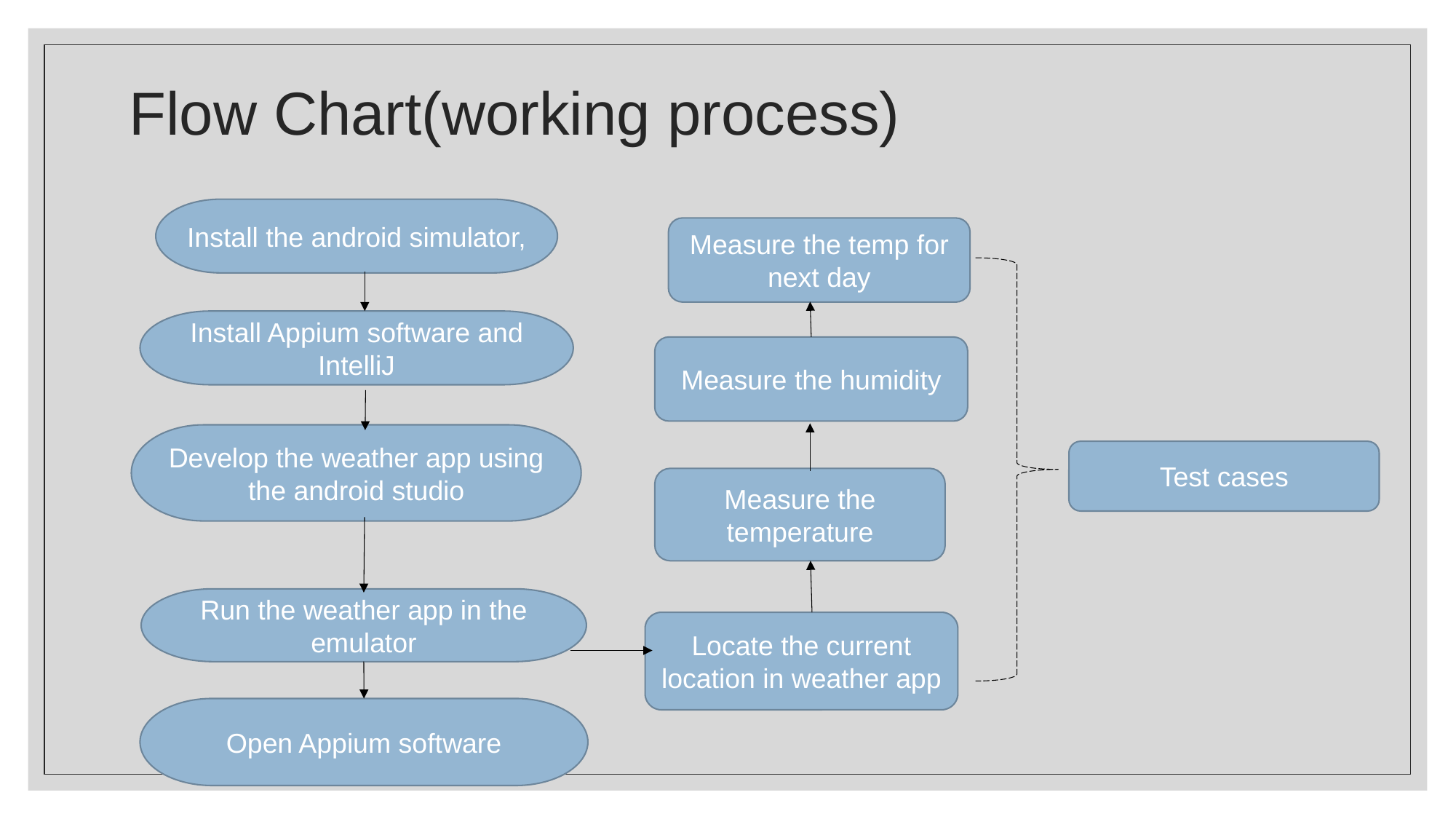

# Flow Chart(working process)
Install the android simulator,
Measure the temp for next day

Install Appium software and IntelliJ
Measure the humidity
Develop the weather app using the android studio
Test cases
Measure the temperature
Run the weather app in the emulator
Locate the current location in weather app
Open Appium software